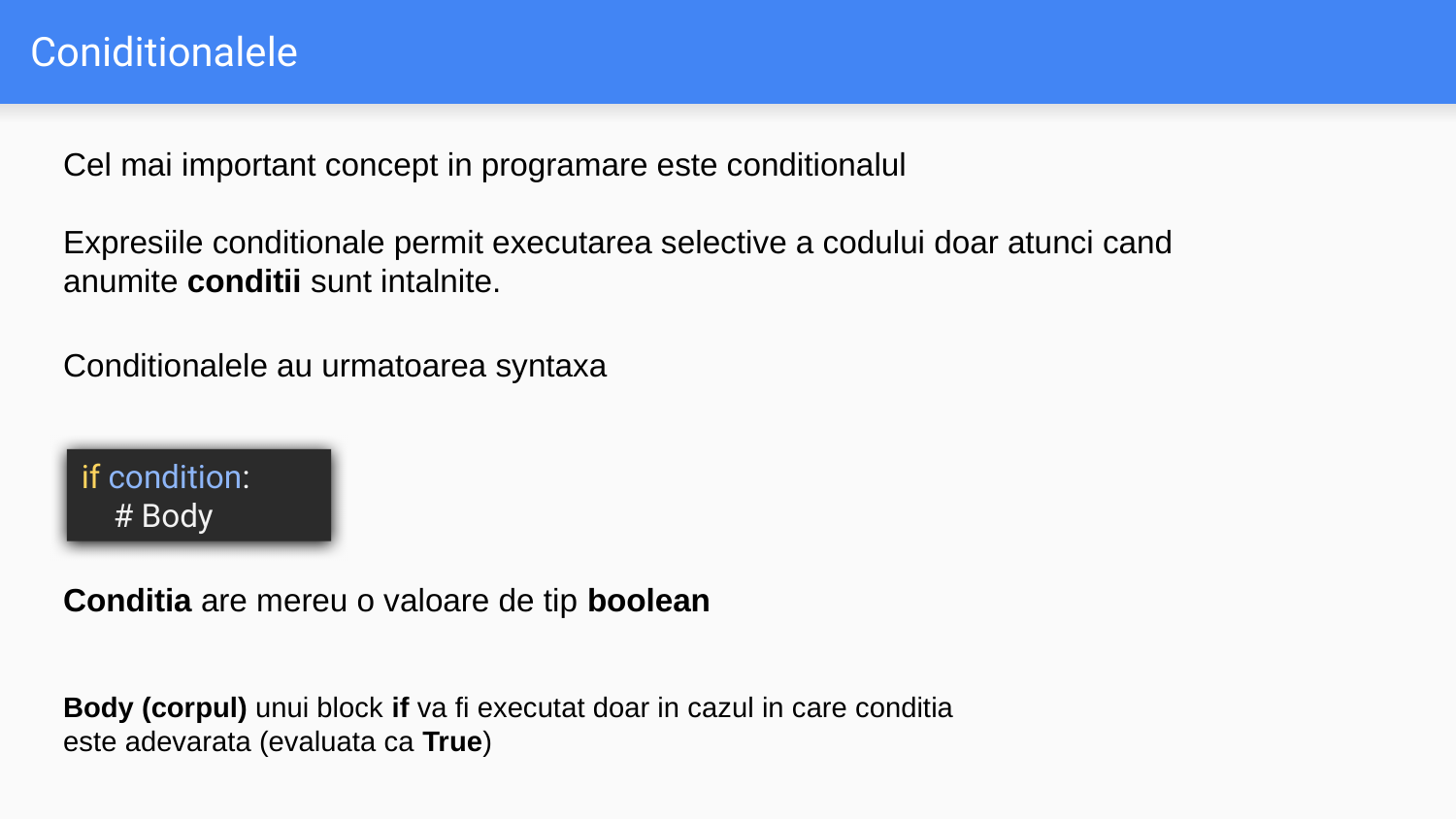

# Coniditionalele
Cel mai important concept in programare este conditionalul

Expresiile conditionale permit executarea selective a codului doar atunci cand anumite conditii sunt intalnite.
Conditionalele au urmatoarea syntaxa
if condition:
    # Body
Conditia are mereu o valoare de tip boolean
Body (corpul) unui block if va fi executat doar in cazul in care conditia este adevarata (evaluata ca True)